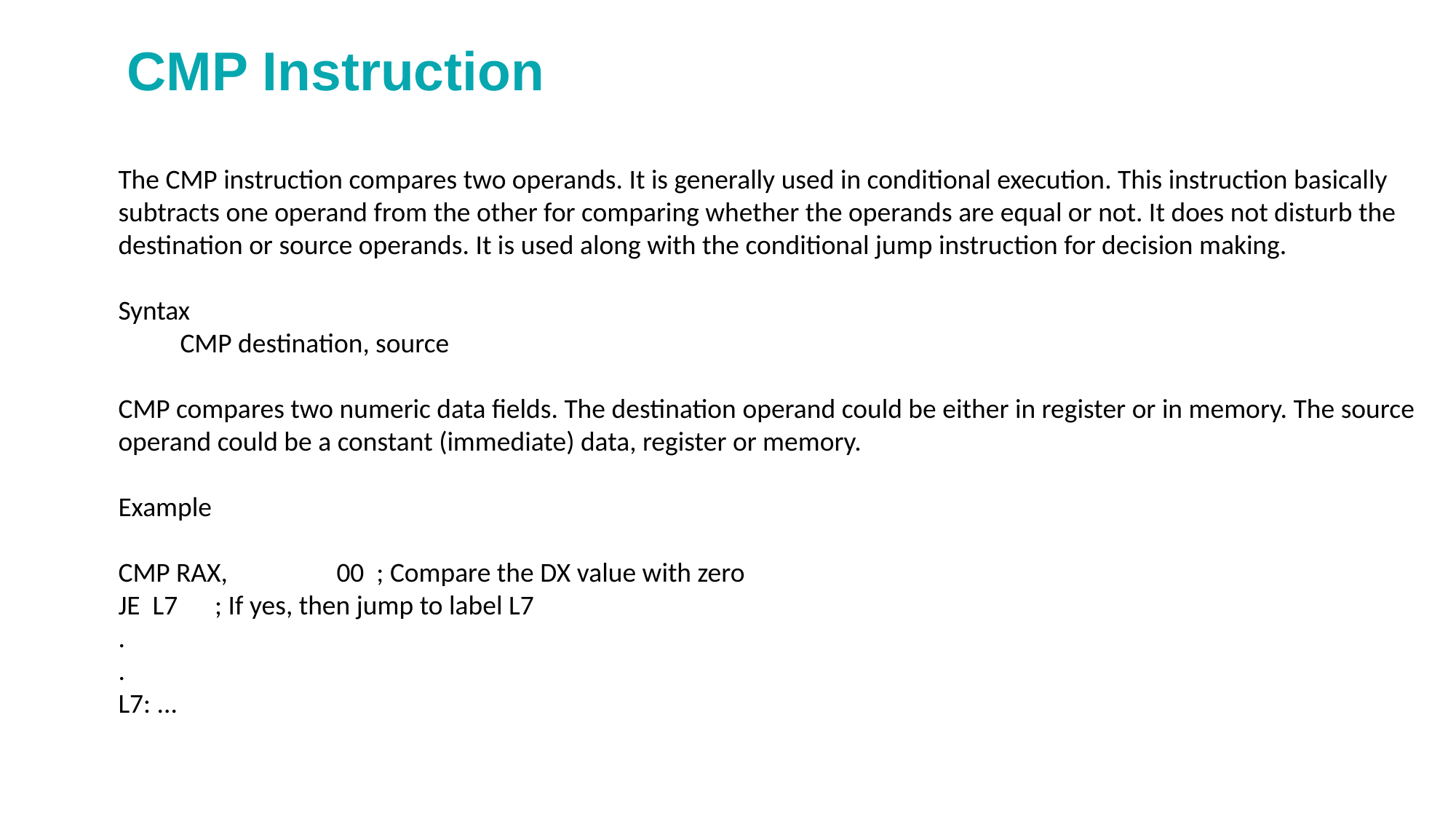

CMP Instruction
The CMP instruction compares two operands. It is generally used in conditional execution. This instruction basically
subtracts one operand from the other for comparing whether the operands are equal or not. It does not disturb the
destination or source operands. It is used along with the conditional jump instruction for decision making.

Syntax
          CMP destination, source

CMP compares two numeric data fields. The destination operand could be either in register or in memory. The source
operand could be a constant (immediate) data, register or memory.

Example

CMP RAX,	00  ; Compare the DX value with zero
JE  L7      ; If yes, then jump to label L7
.
.
L7: ...